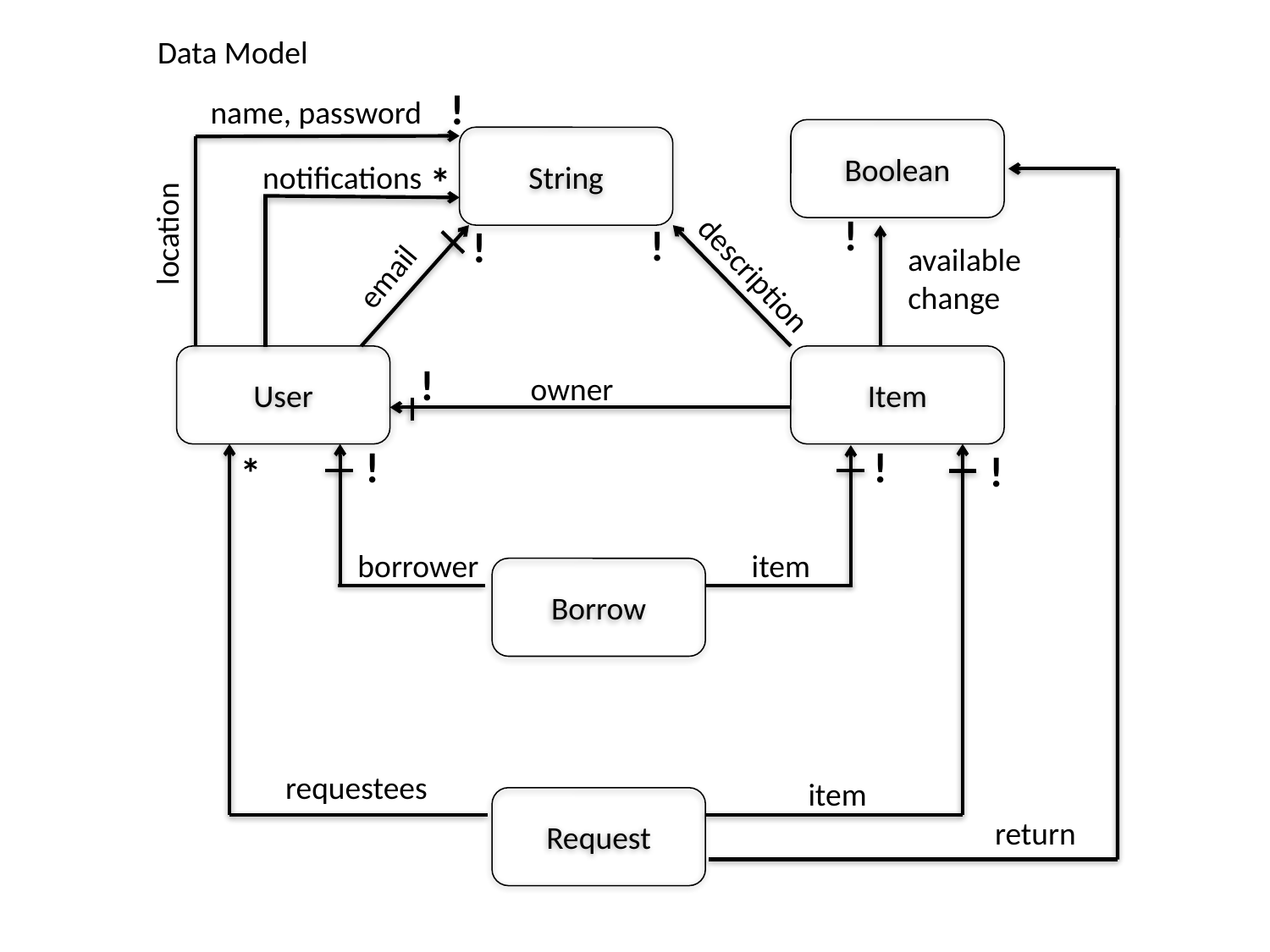

Data Model
!
name, password
Boolean
String
*
notifications
!
location
!
!
available
change
description
email
User
Item
!
owner
!
!
!
*
borrower
item
Borrow
requestees
item
Request
return